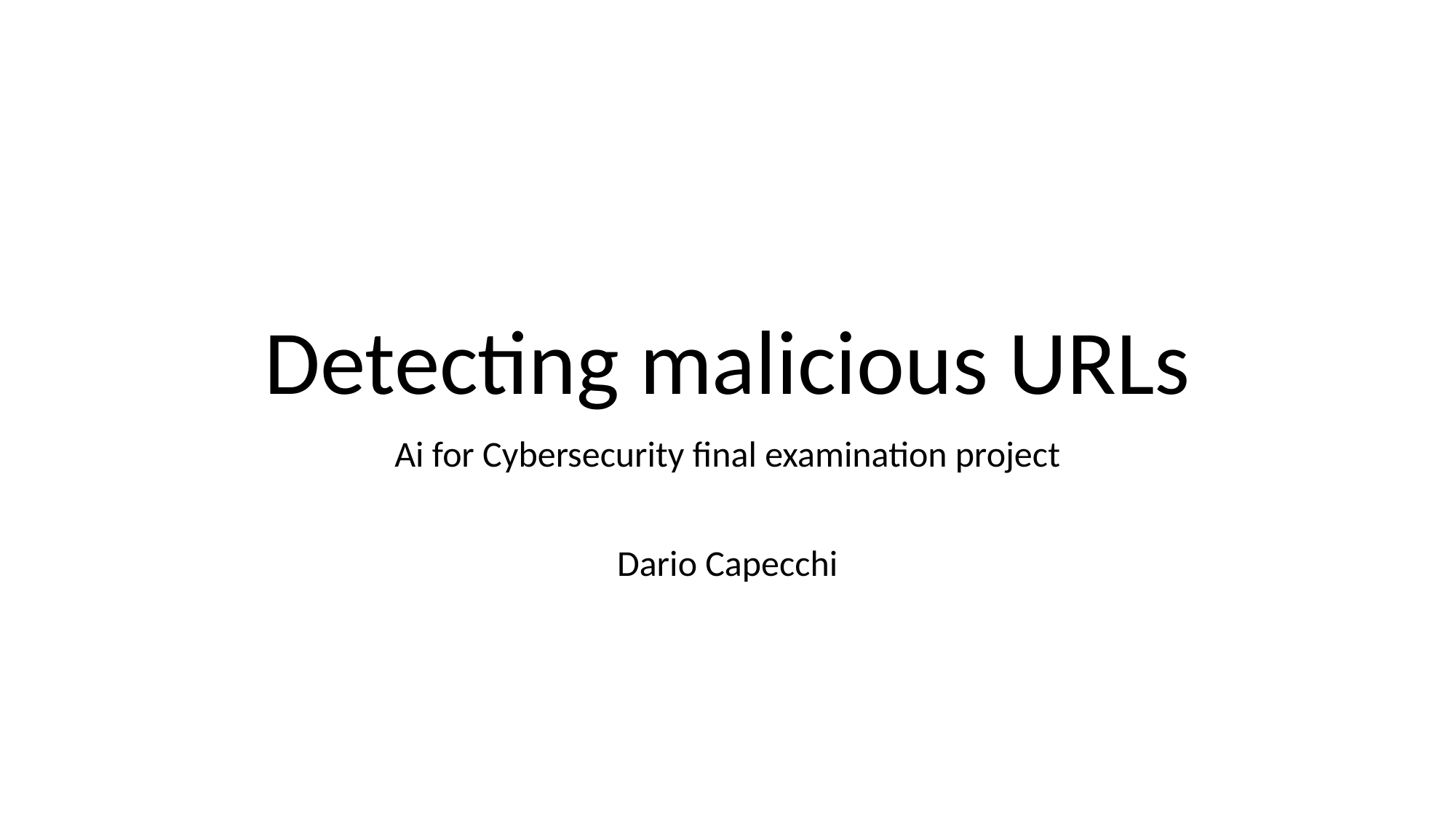

# Detecting malicious URLs
Ai for Cybersecurity final examination project

Dario Capecchi